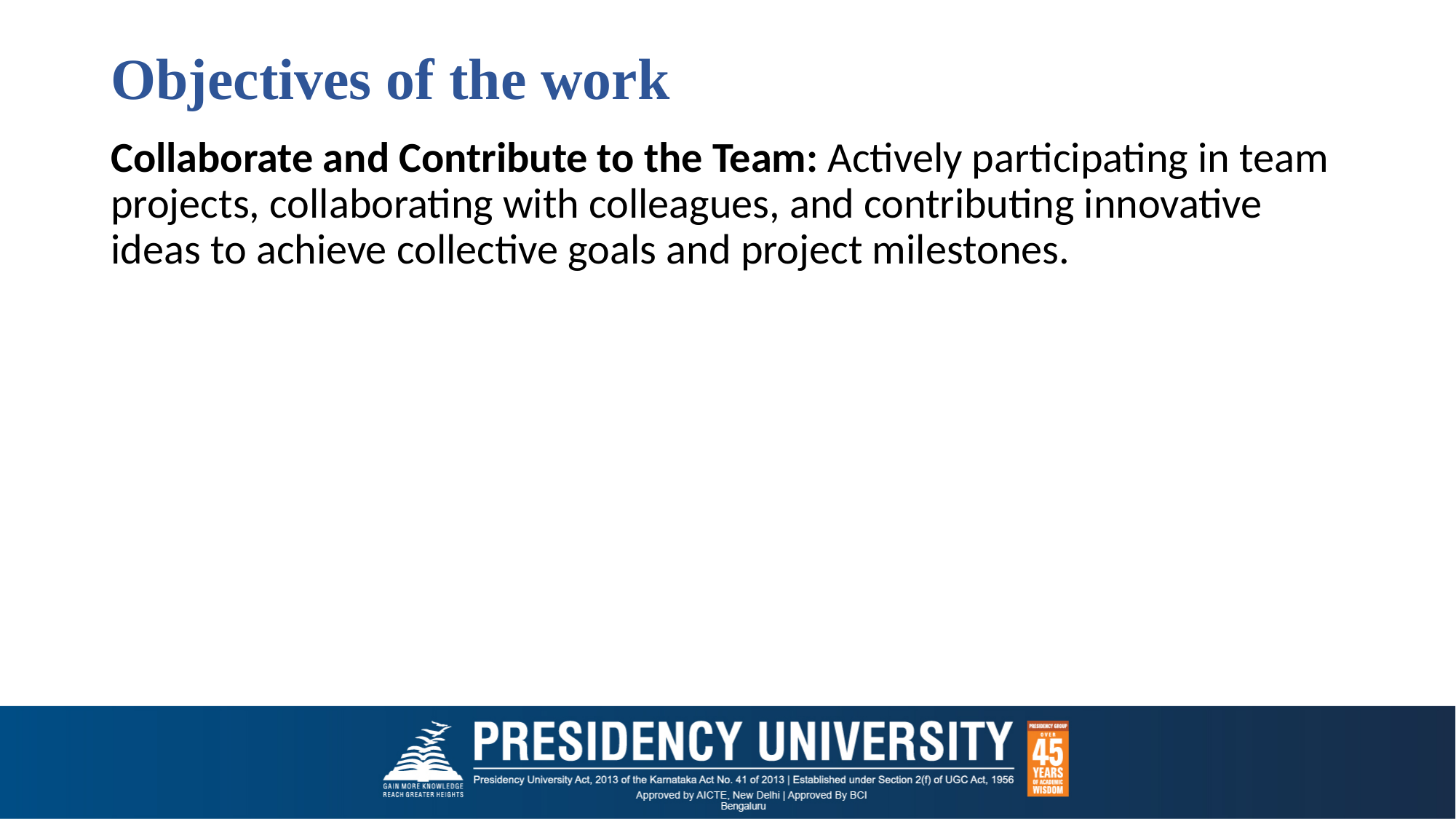

# Objectives of the work
Collaborate and Contribute to the Team: Actively participating in team projects, collaborating with colleagues, and contributing innovative ideas to achieve collective goals and project milestones.